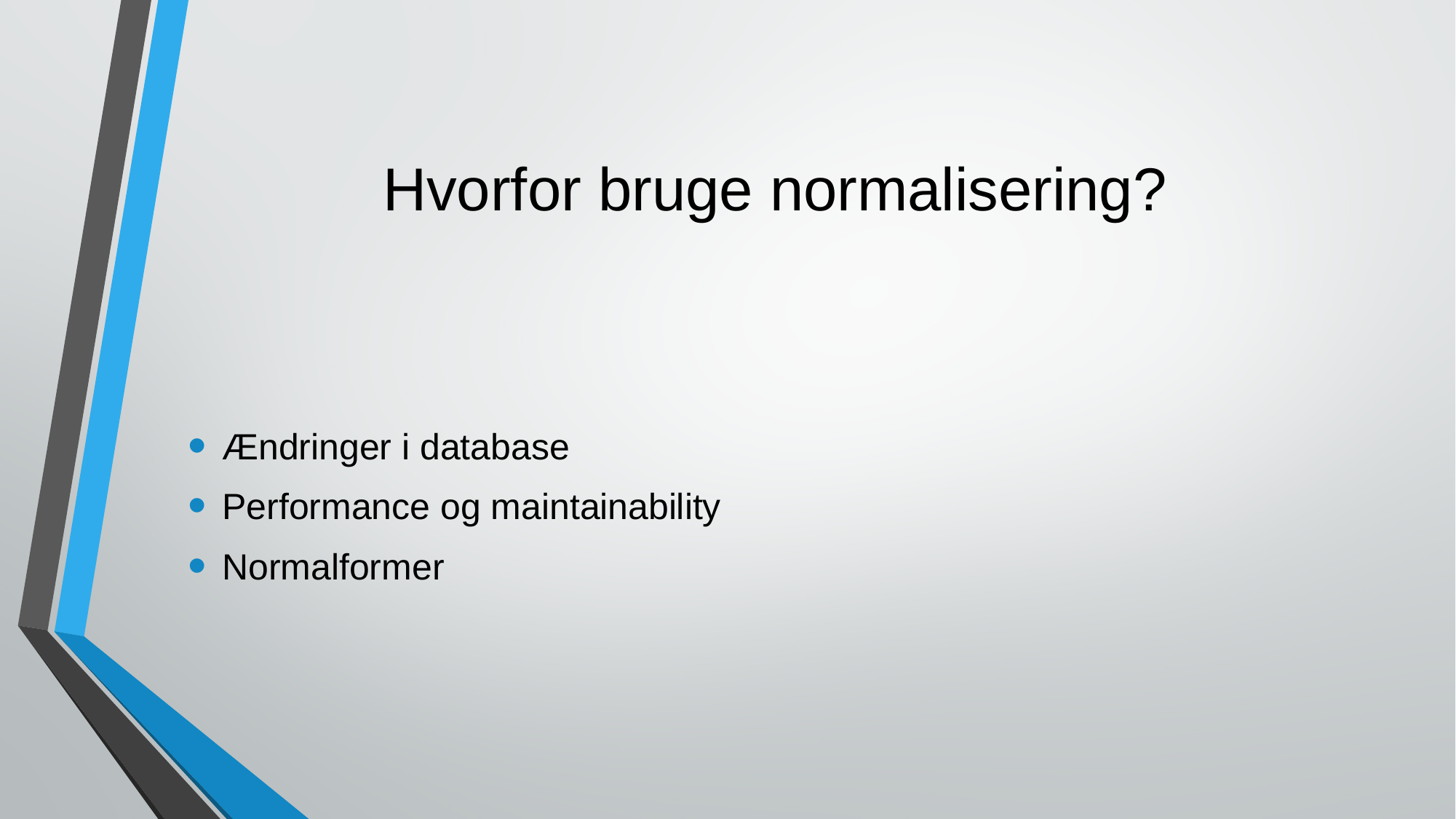

# Hvorfor bruge normalisering?
Ændringer i database
Performance og maintainability
Normalformer